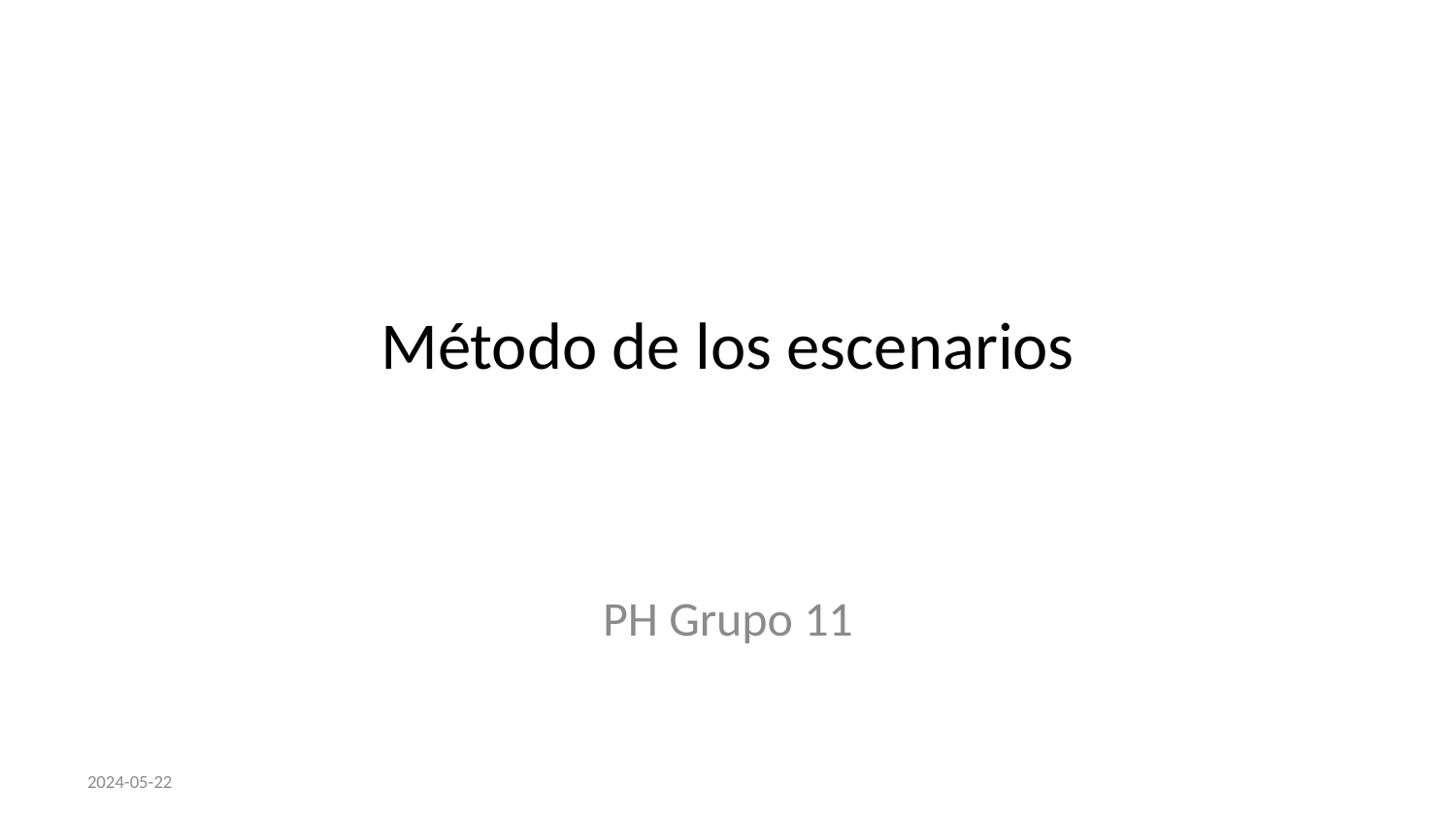

# Método de los escenarios
PH Grupo 11
2024-05-22